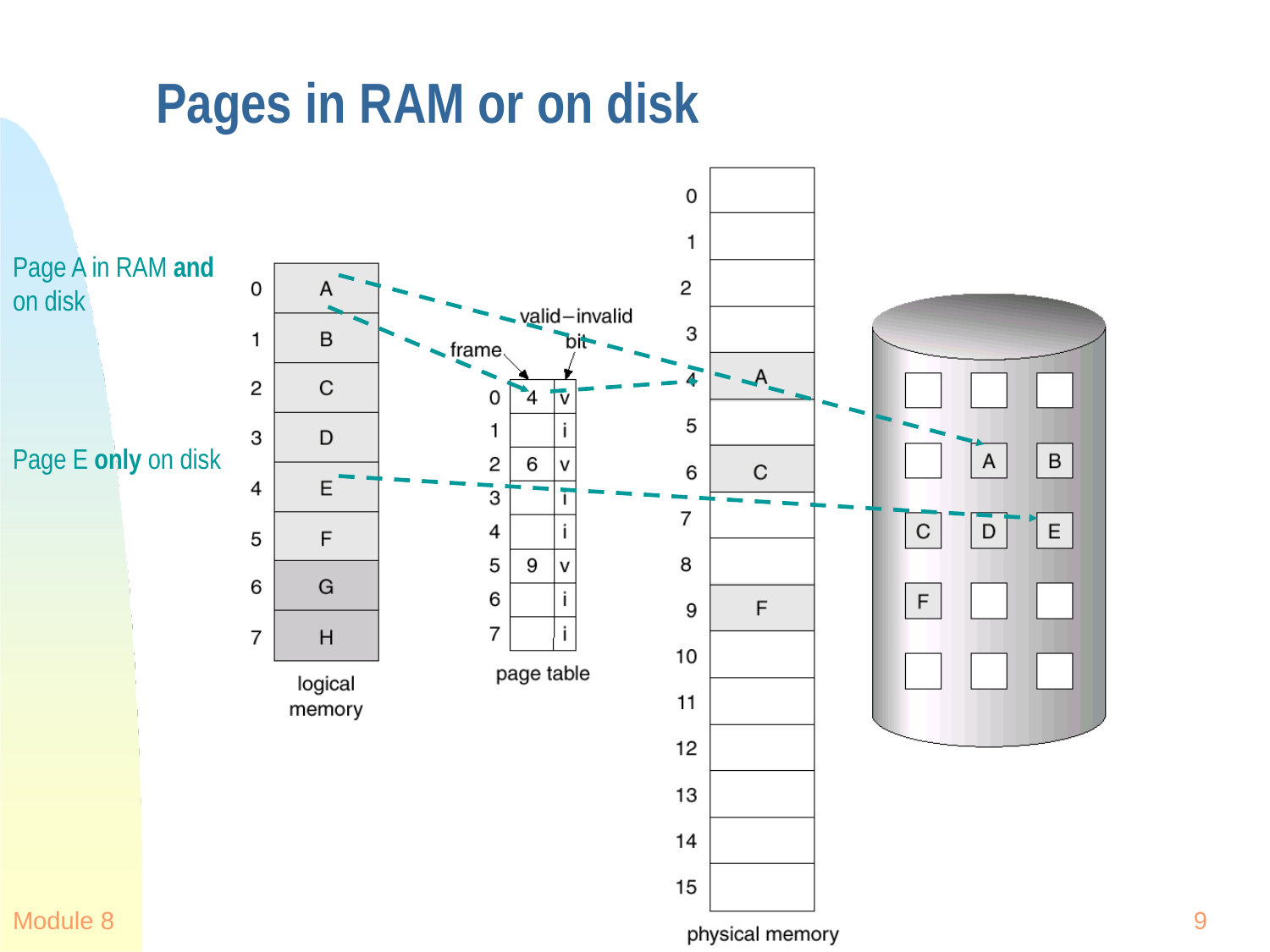

# Pages in RAM or on disk

Page A in RAM and
on disk
Page E only on disk
Module 8
9